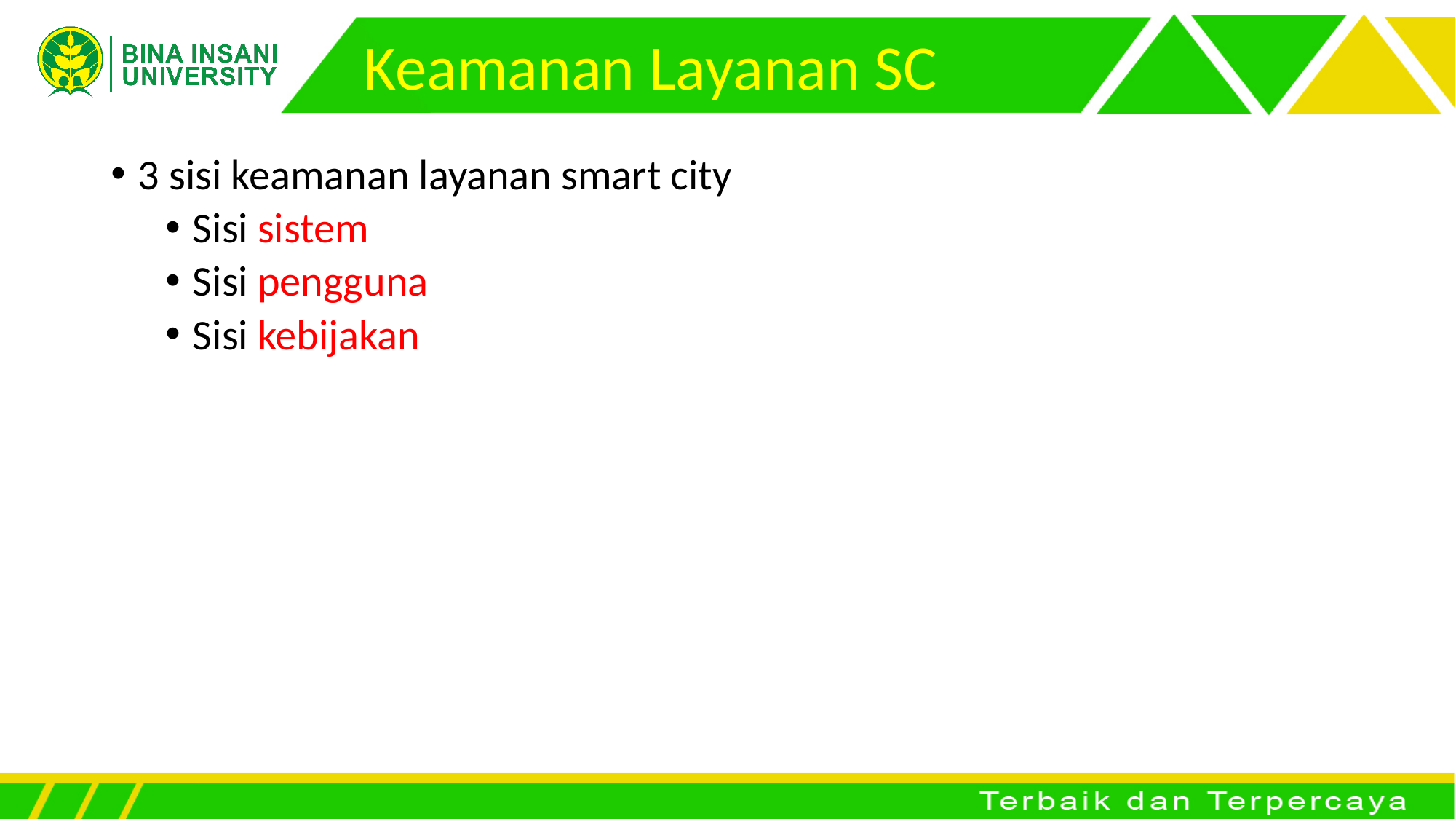

# Keamanan Layanan SC
3 sisi keamanan layanan smart city
Sisi sistem
Sisi pengguna
Sisi kebijakan